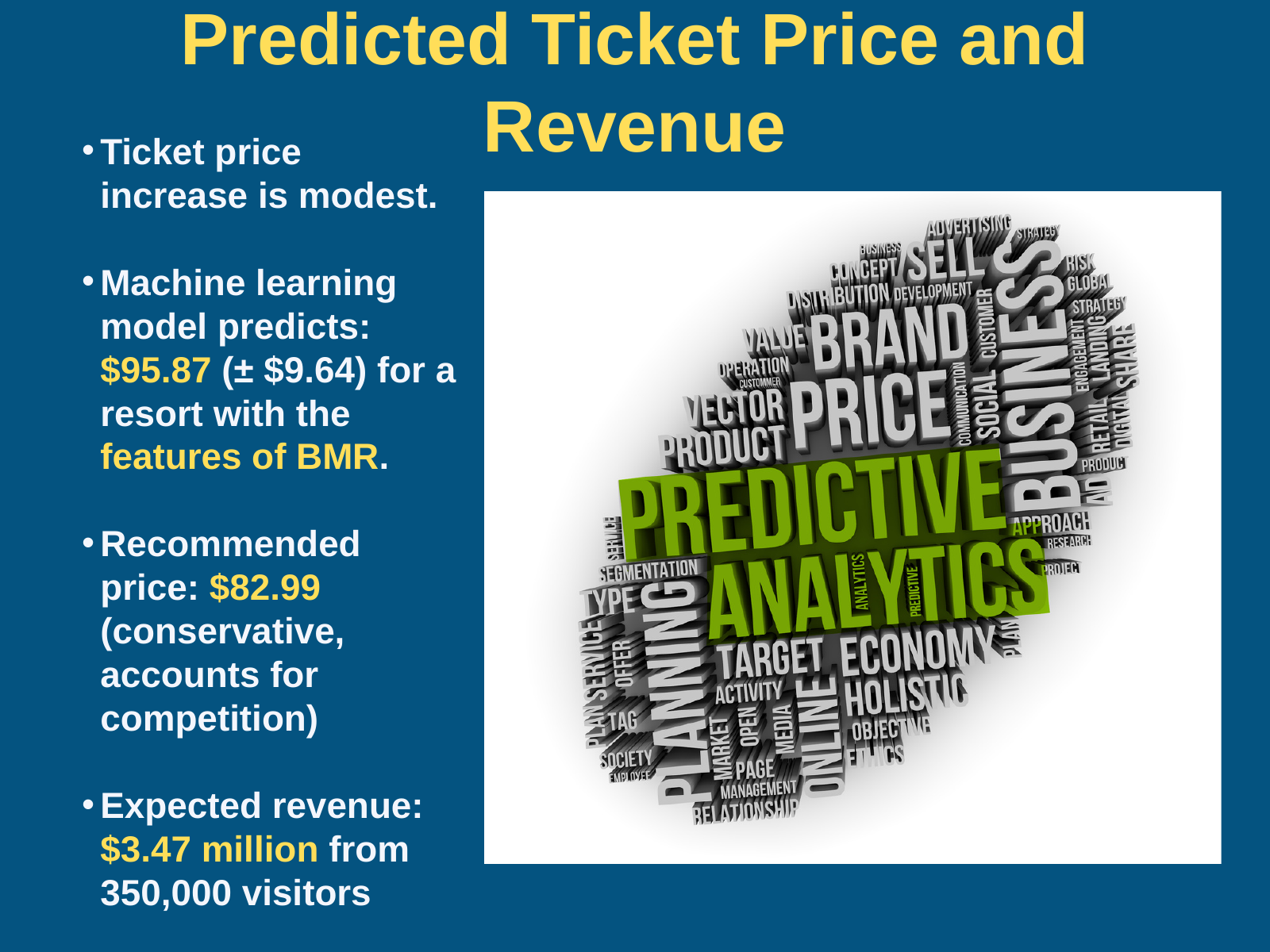

Predicted Ticket Price and Revenue

Ticket price increase is modest.

Machine learning model predicts: $95.87 (± $9.64) for a resort with the features of BMR.

Recommended price: $82.99 (conservative, accounts for competition)

Expected revenue: $3.47 million from 350,000 visitors